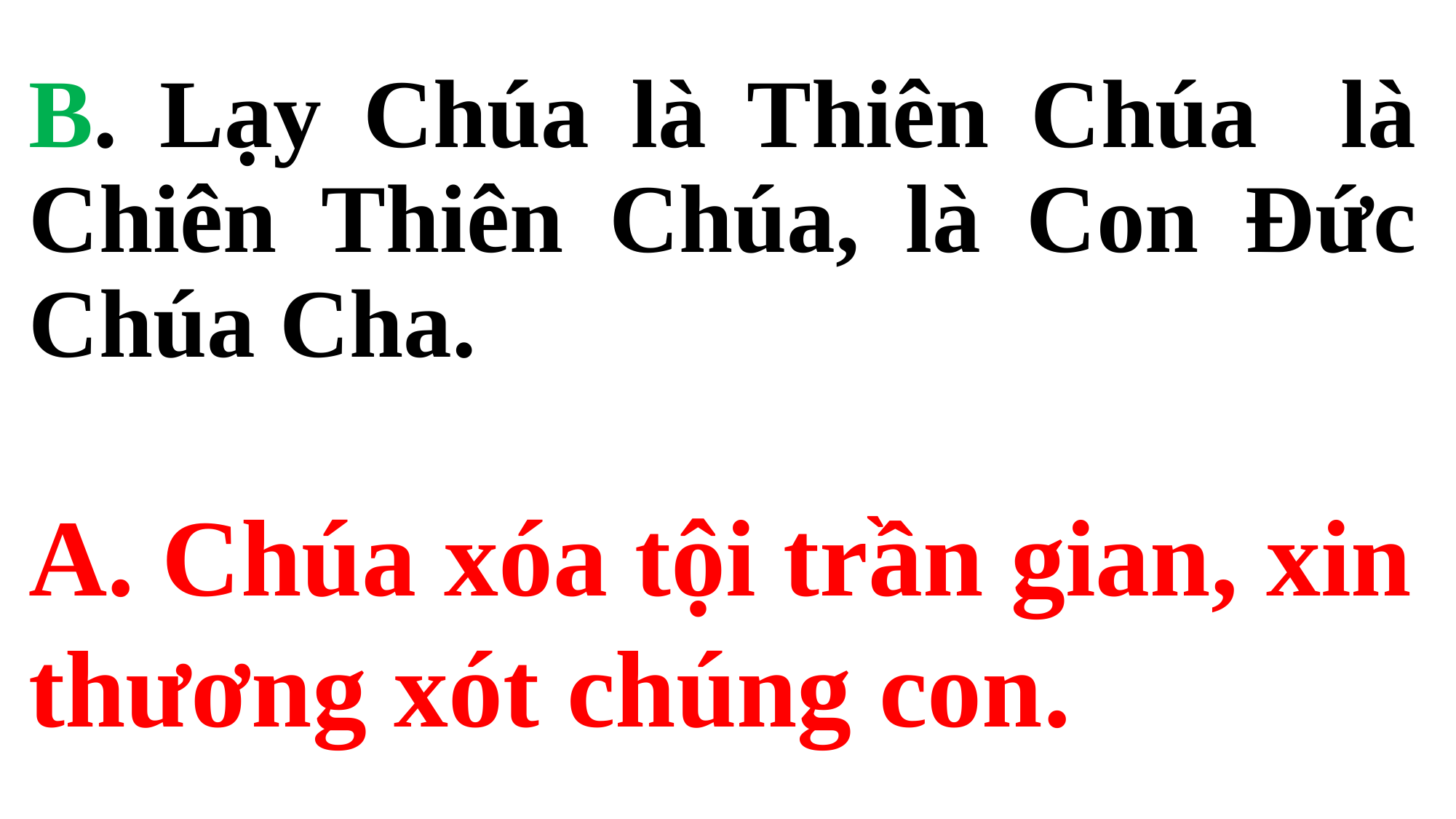

# B. Lạy Chúa là Thiên Chúa  là Chiên Thiên Chúa, là Con Đức Chúa Cha.
A. Chúa xóa tội trần gian, xin thương xót chúng con.